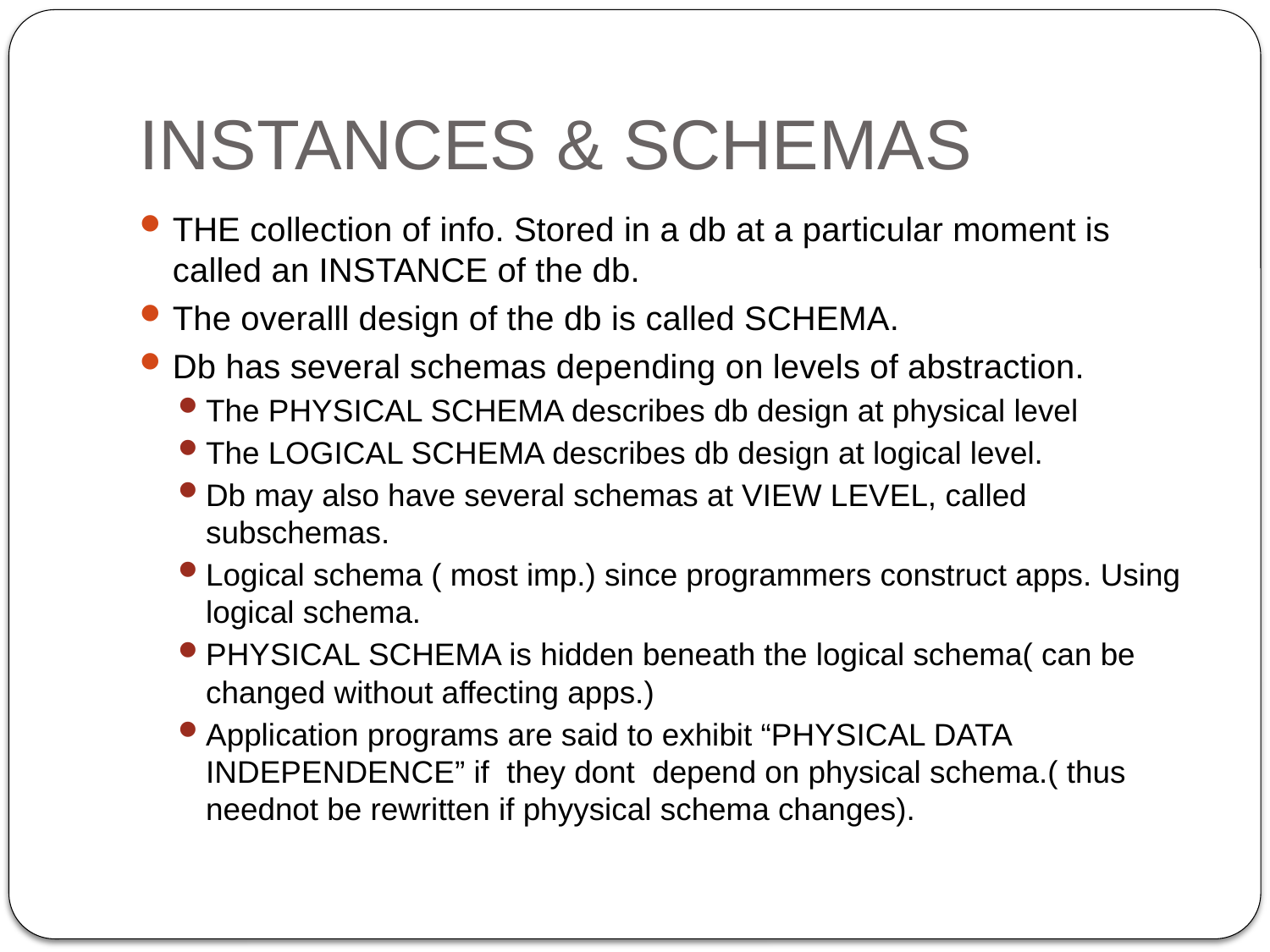

# INSTANCES & SCHEMAS
THE collection of info. Stored in a db at a particular moment is called an INSTANCE of the db.
The overalll design of the db is called SCHEMA.
Db has several schemas depending on levels of abstraction.
The PHYSICAL SCHEMA describes db design at physical level
The LOGICAL SCHEMA describes db design at logical level.
Db may also have several schemas at VIEW LEVEL, called subschemas.
Logical schema ( most imp.) since programmers construct apps. Using logical schema.
PHYSICAL SCHEMA is hidden beneath the logical schema( can be changed without affecting apps.)
Application programs are said to exhibit “PHYSICAL DATA INDEPENDENCE” if  they dont  depend on physical schema.( thus neednot be rewritten if phyysical schema changes).